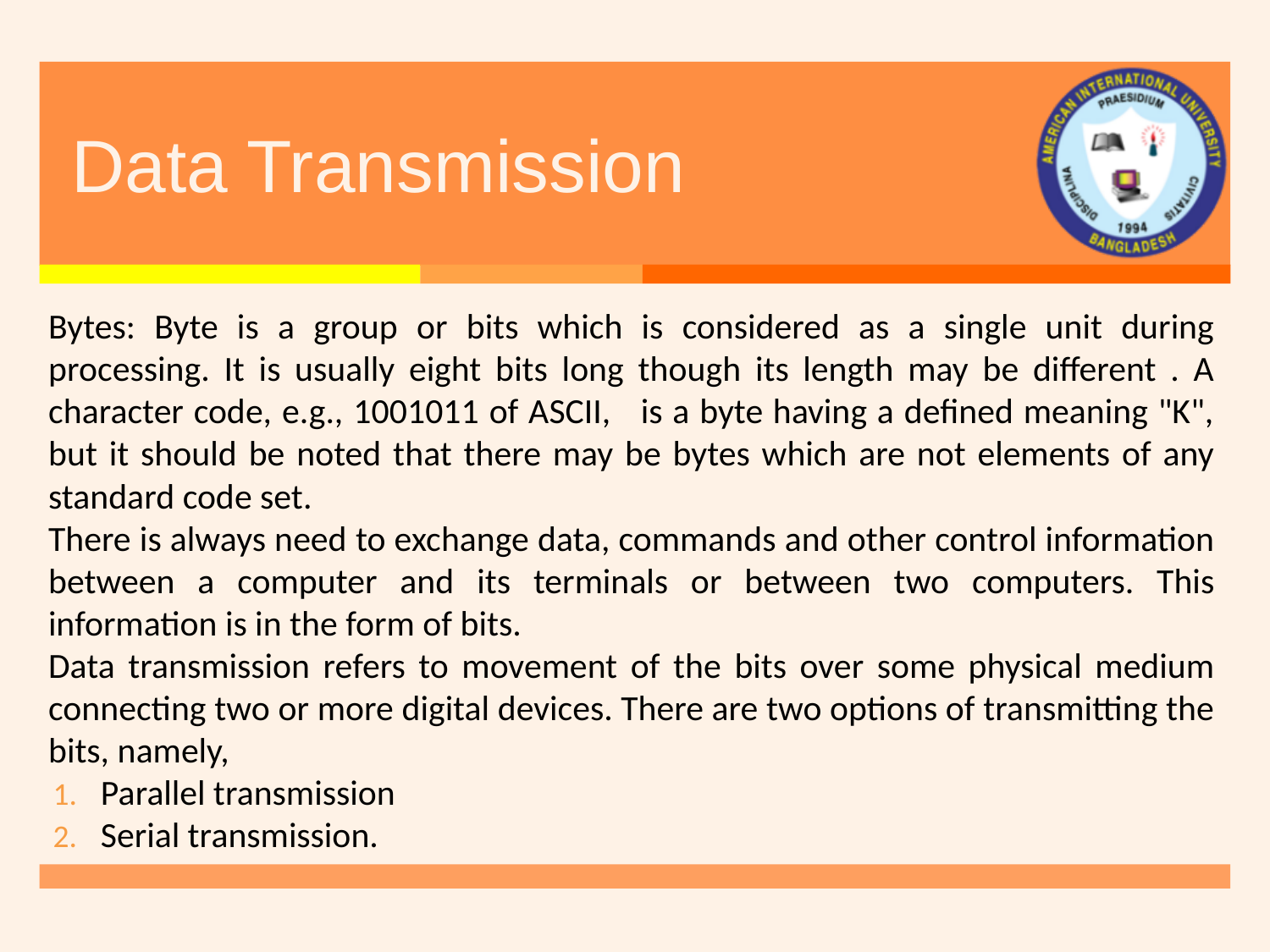

# Data Transmission
Bytes: Byte is a group or bits which is considered as a single unit during processing. It is usually eight bits long though its length may be different . A character code, e.g., 1001011 of ASCII,   is a byte having a defined meaning "K", but it should be noted that there may be bytes which are not elements of any standard code set.
There is always need to exchange data, commands and other control information between a computer and its terminals or between two computers. This information is in the form of bits.
Data transmission refers to movement of the bits over some physical medium connecting two or more digital devices. There are two options of transmitting the bits, namely,
Parallel transmission
Serial transmission.